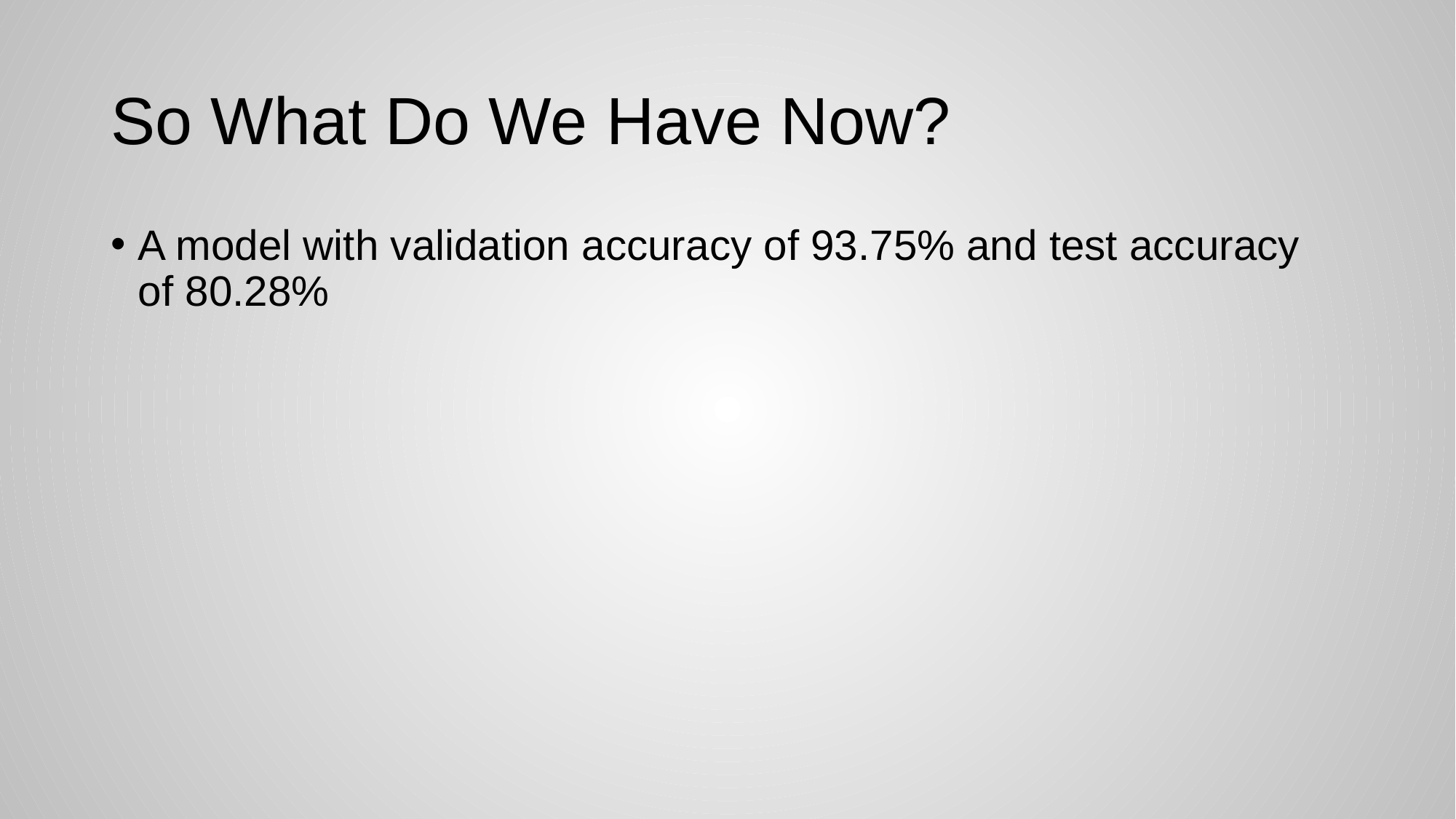

# So What Do We Have Now?
A model with validation accuracy of 93.75% and test accuracy of 80.28%